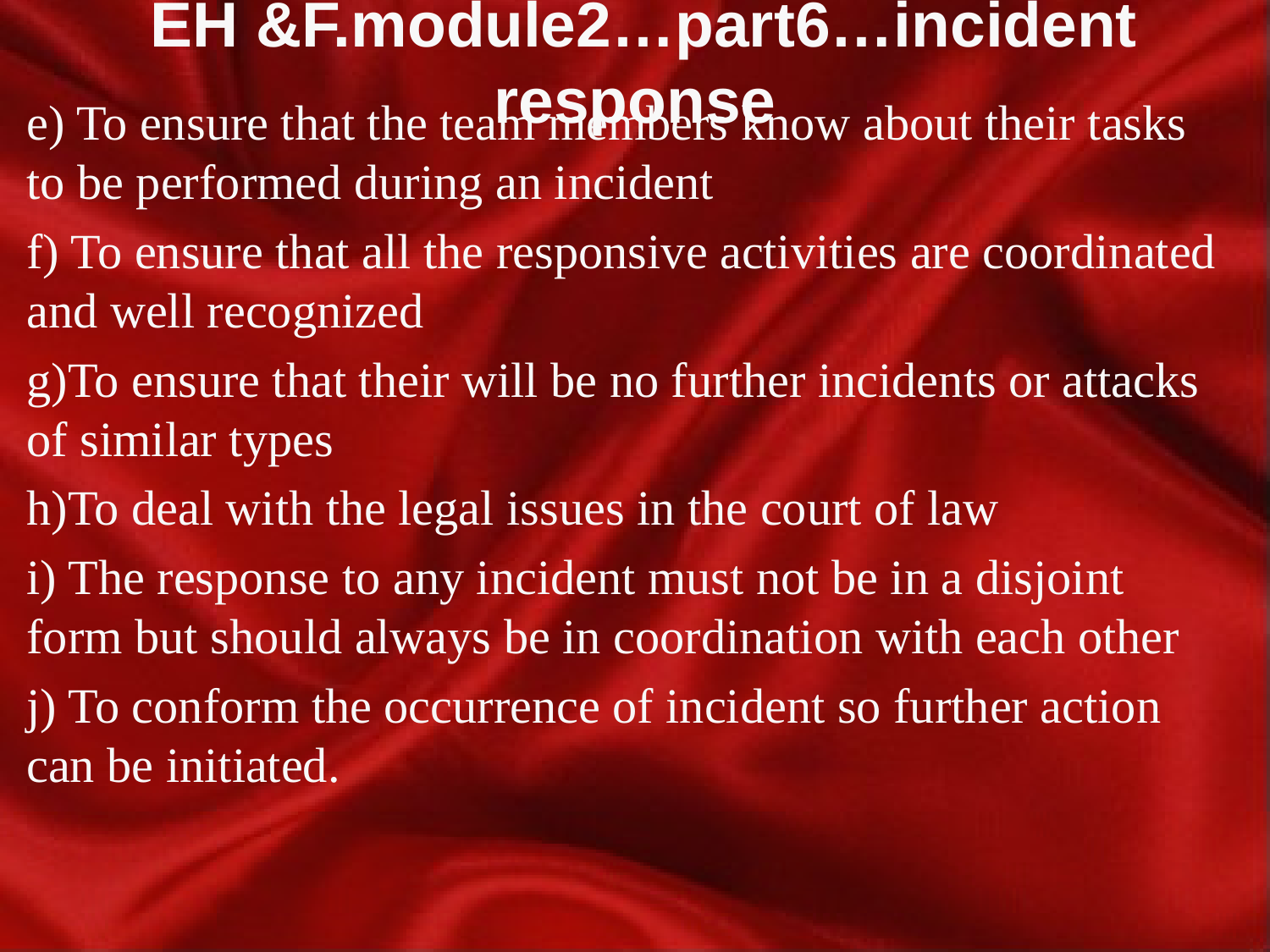

# EH &F.module2…part6…incident response
e) To ensure that the team members know about their tasks to be performed during an incident
f) To ensure that all the responsive activities are coordinated and well recognized
g)To ensure that their will be no further incidents or attacks of similar types
h)To deal with the legal issues in the court of law
i) The response to any incident must not be in a disjoint form but should always be in coordination with each other
j) To conform the occurrence of incident so further action can be initiated.